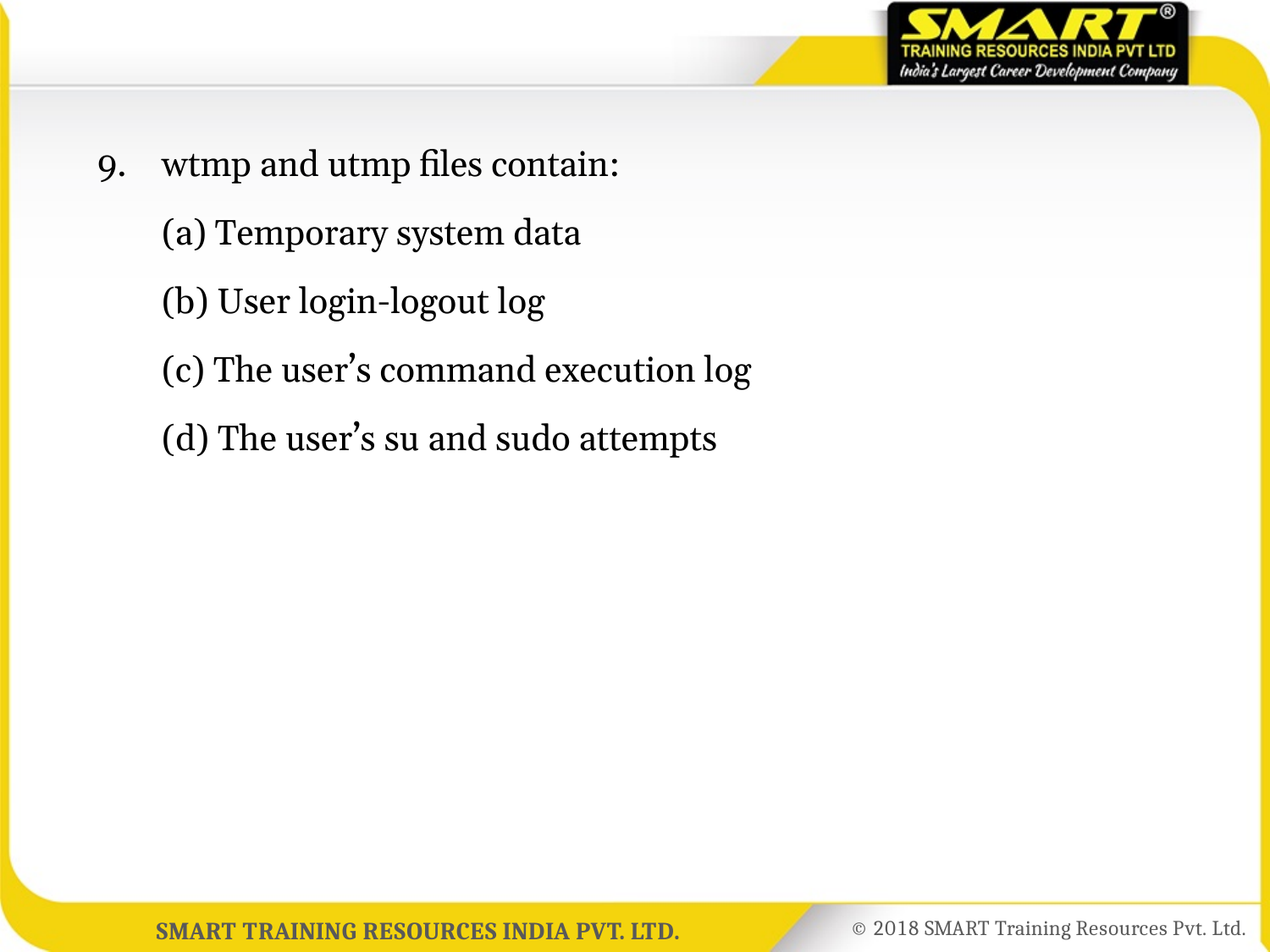

9.	wtmp and utmp files contain:
	(a) Temporary system data
	(b) User login-logout log
	(c) The user’s command execution log
	(d) The user’s su and sudo attempts